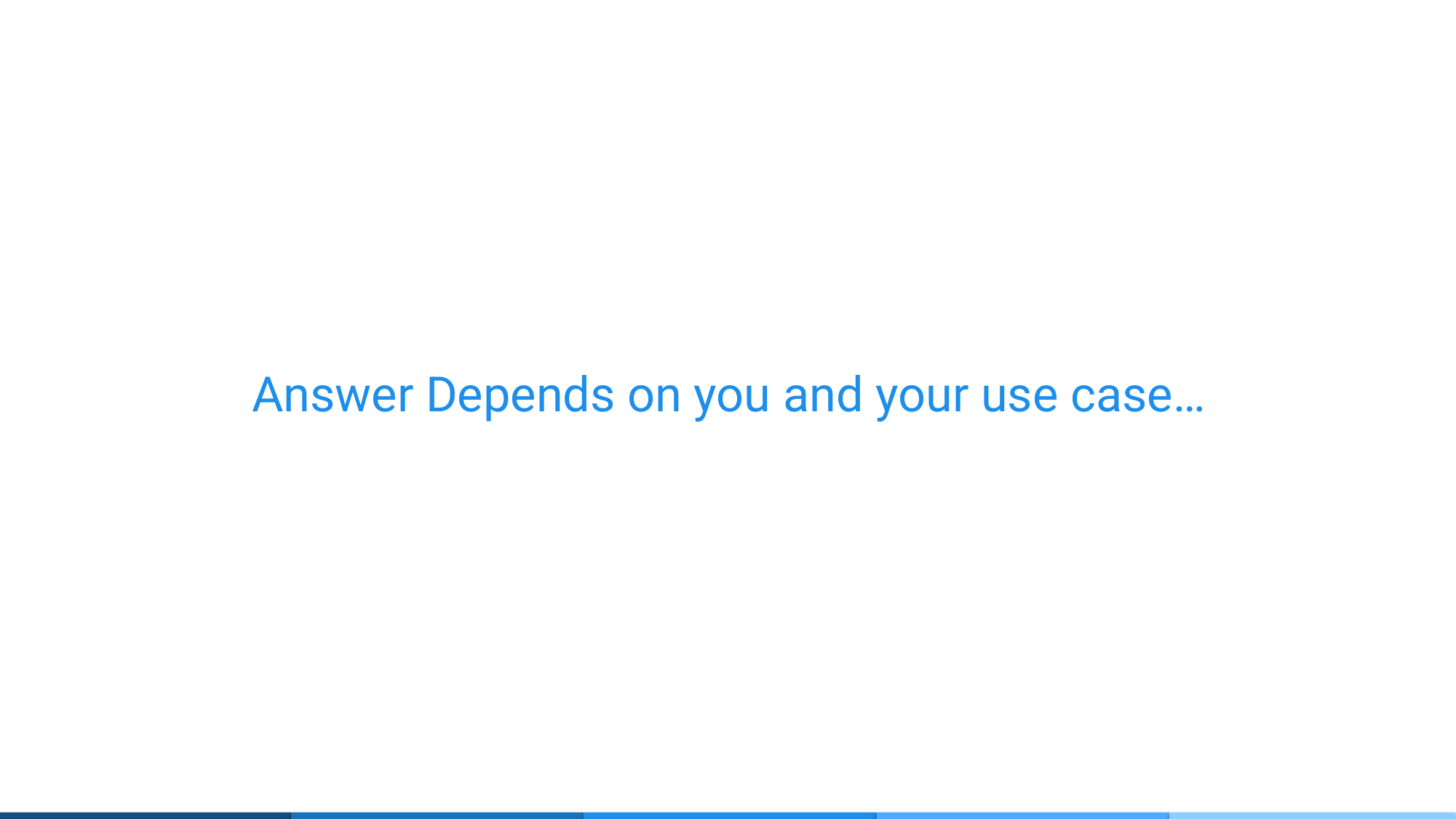

Answer Depends on you and your use case…